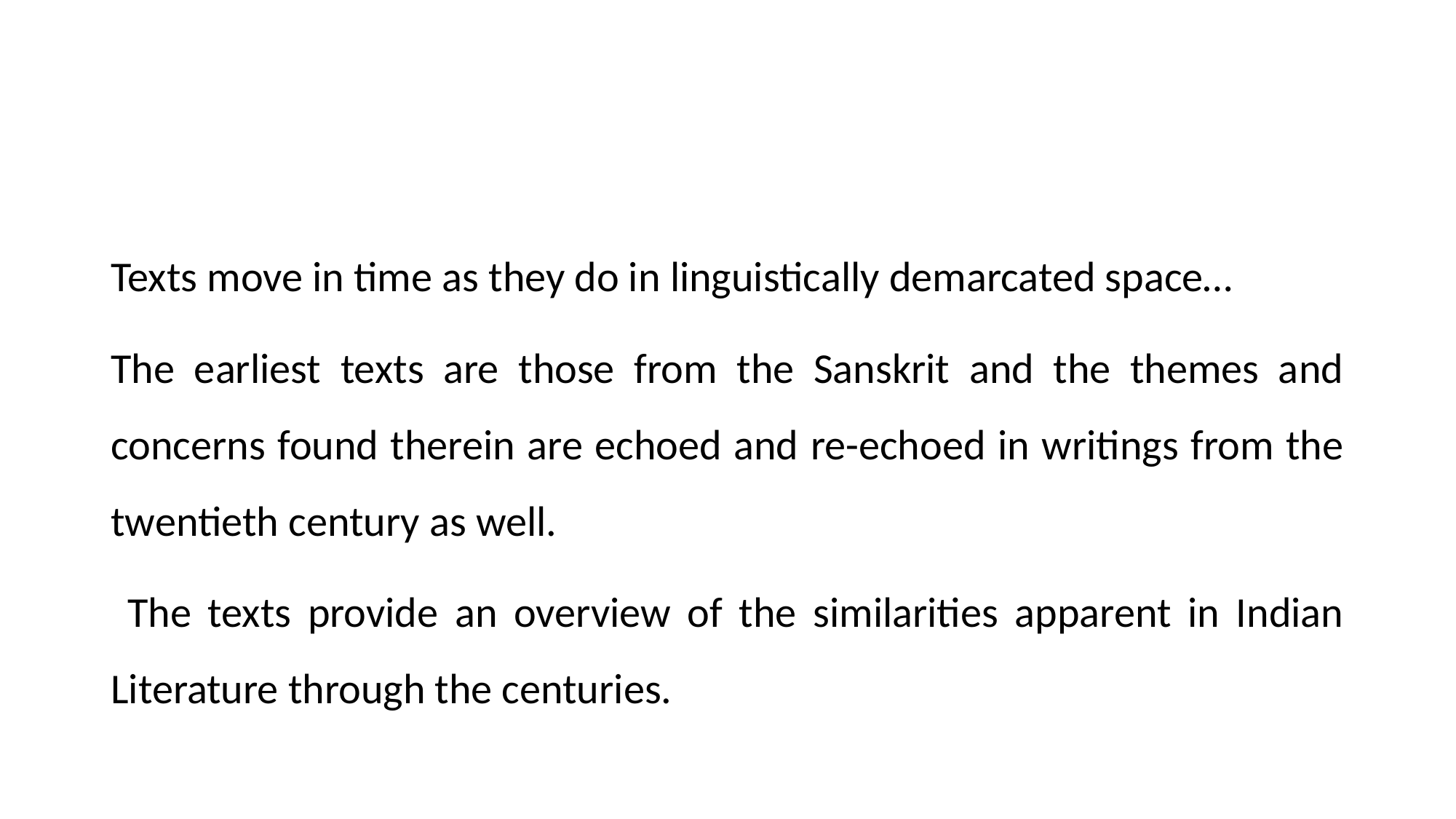

#
Texts move in time as they do in linguistically demarcated space…
The earliest texts are those from the Sanskrit and the themes and concerns found therein are echoed and re-echoed in writings from the twentieth century as well.
 The texts provide an overview of the similarities apparent in Indian Literature through the centuries.